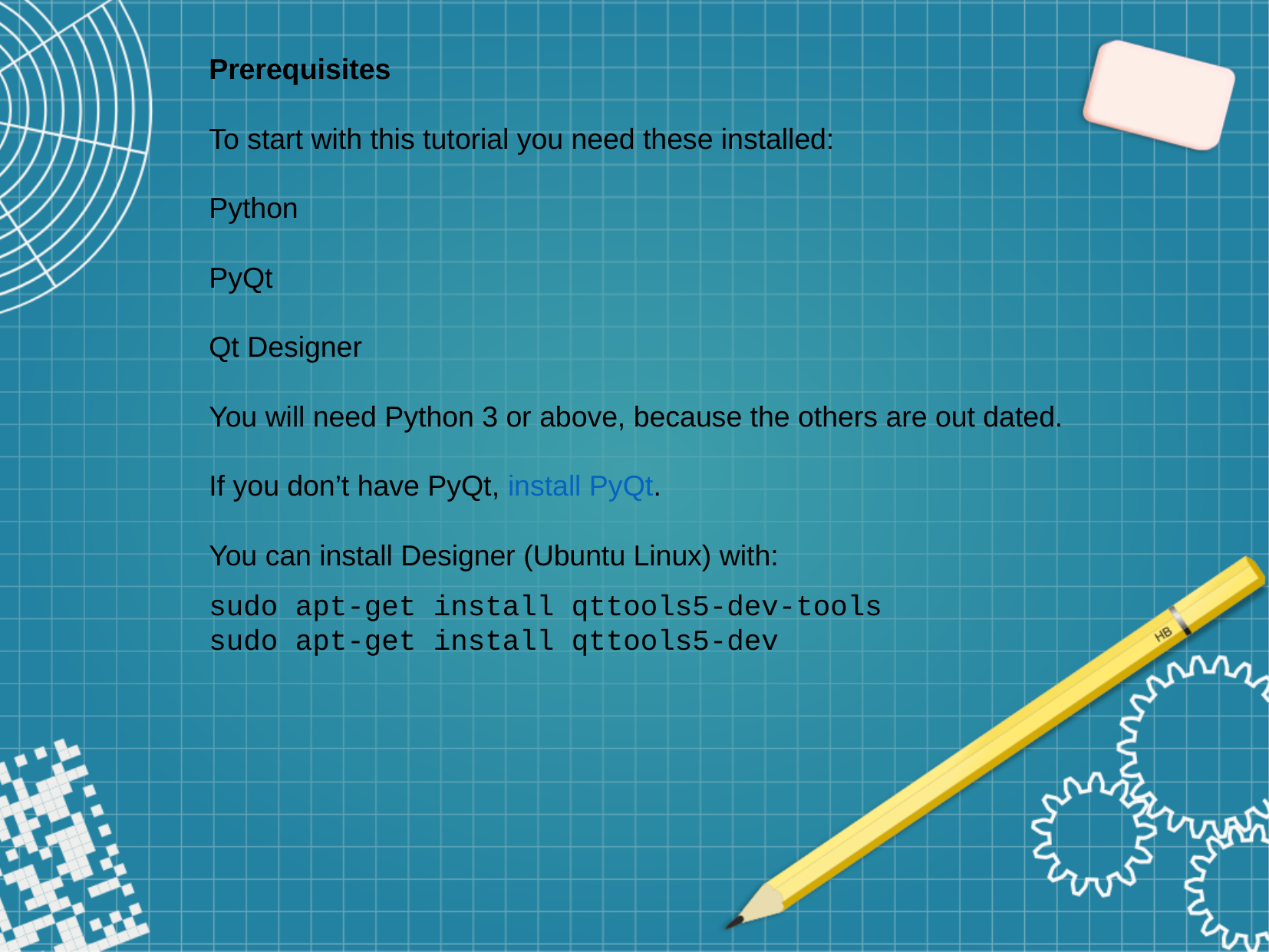

Prerequisites
To start with this tutorial you need these installed:
Python
PyQt
Qt Designer
You will need Python 3 or above, because the others are out dated.
If you don’t have PyQt, install PyQt.
You can install Designer (Ubuntu Linux) with:
sudo apt-get install qttools5-dev-tools
sudo apt-get install qttools5-dev